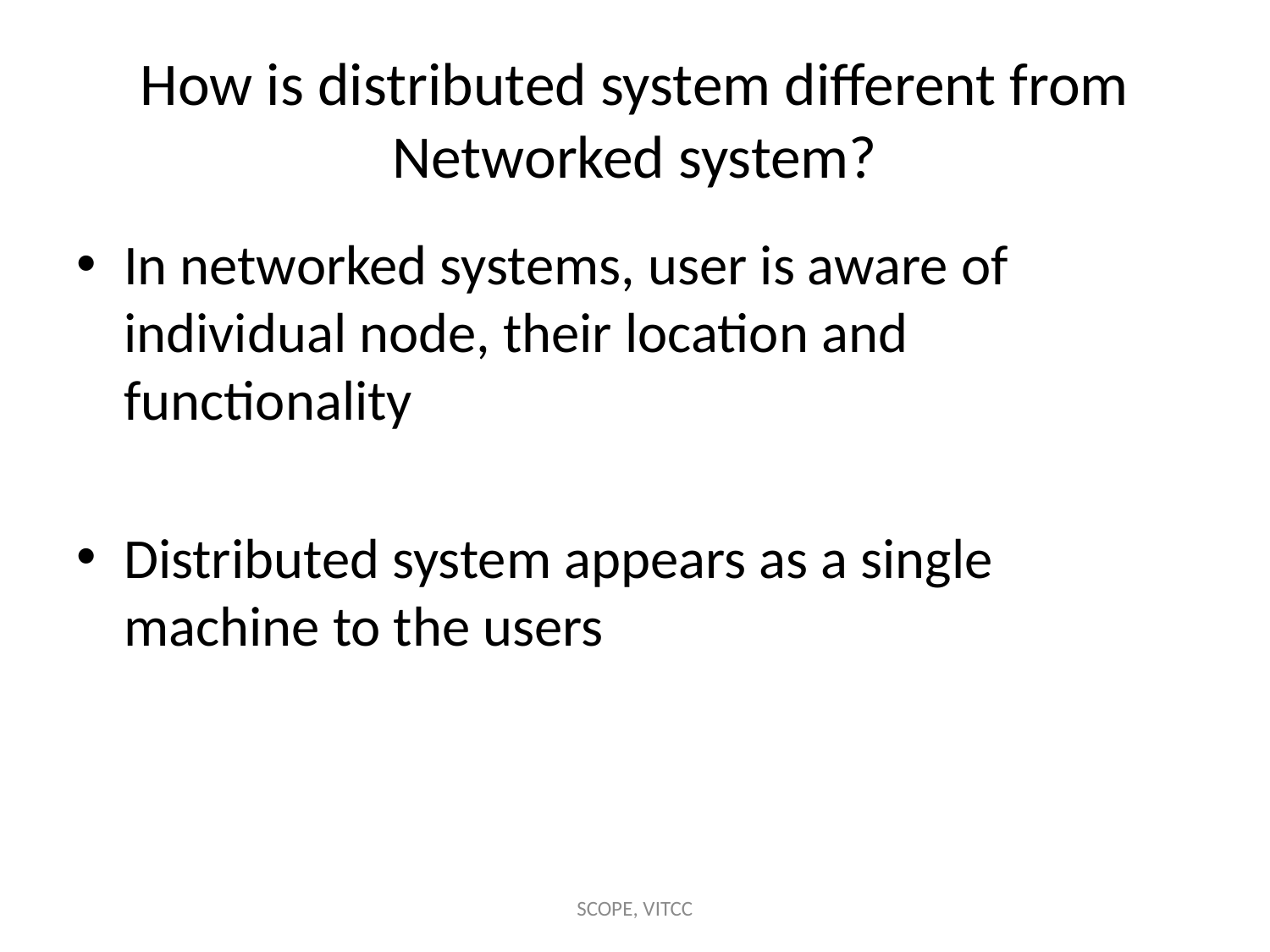

# How is distributed system different from Networked system?
In networked systems, user is aware of individual node, their location and functionality

Distributed system appears as a single machine to the users
SCOPE, VITCC